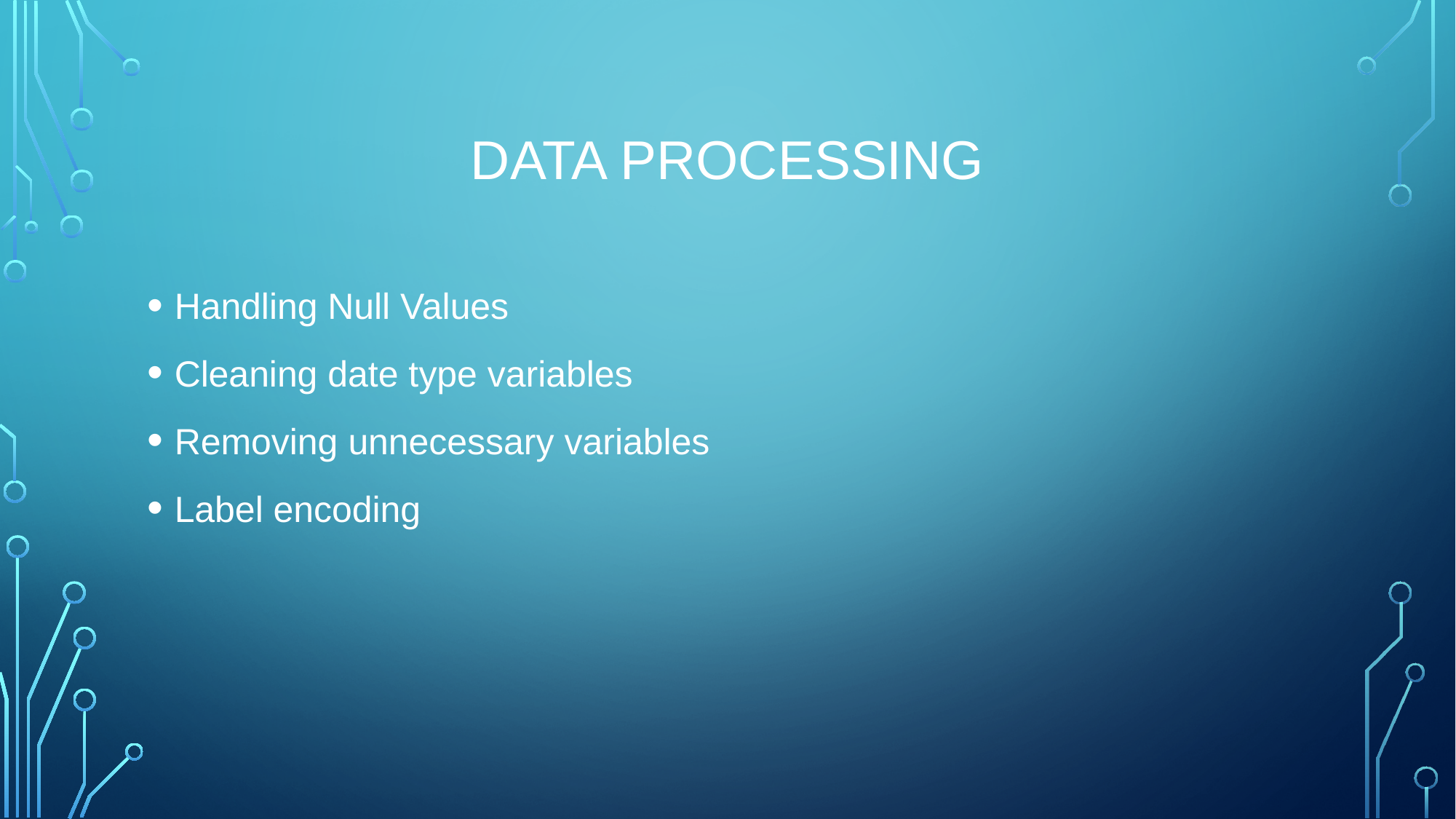

# Data Processing
Handling Null Values
Cleaning date type variables
Removing unnecessary variables
Label encoding